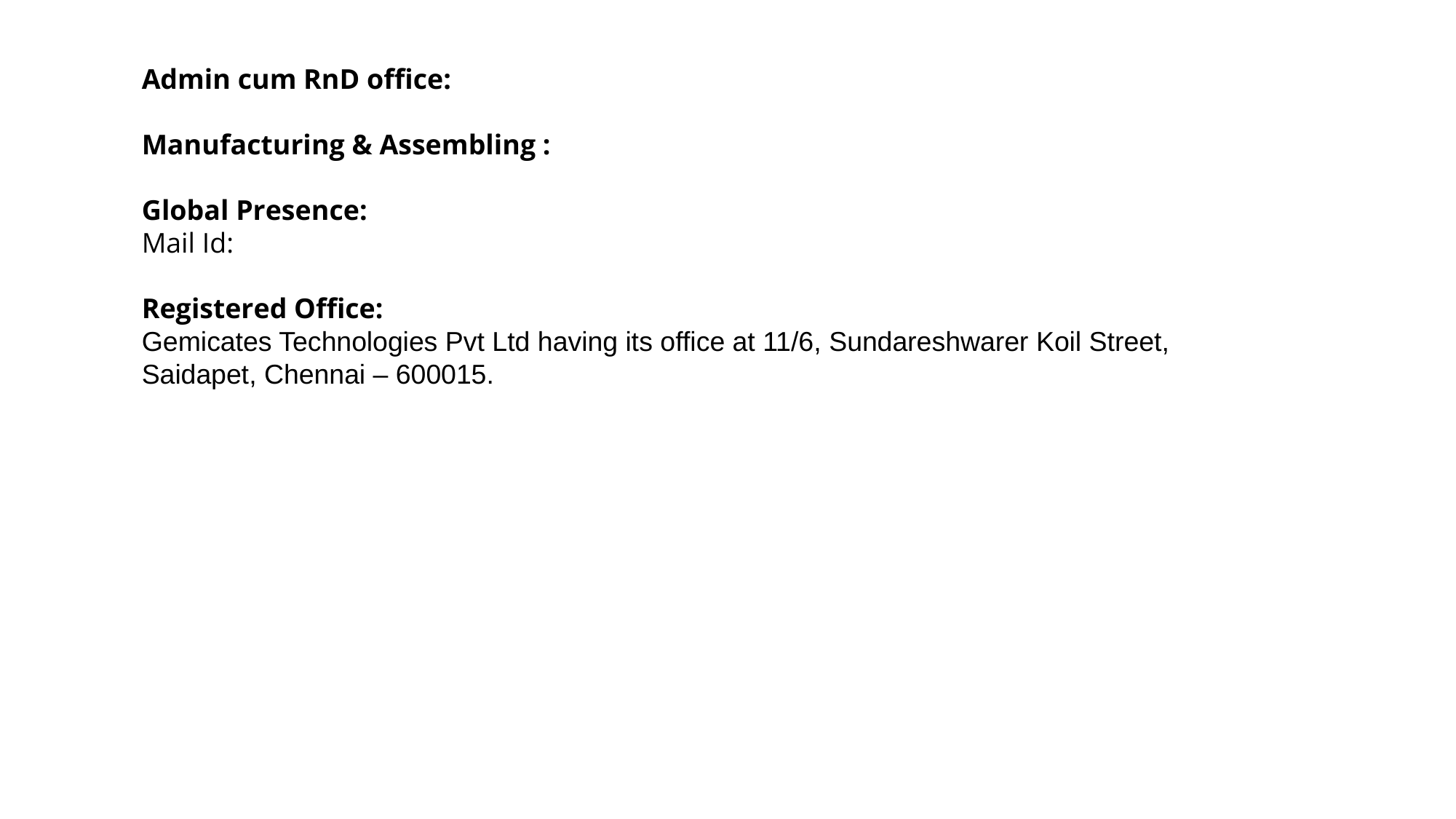

Admin cum RnD office:

Manufacturing & Assembling :

Global Presence:
Mail Id:

Registered Office:
Gemicates Technologies Pvt Ltd having its office at 11/6, Sundareshwarer Koil Street, Saidapet, Chennai – 600015.